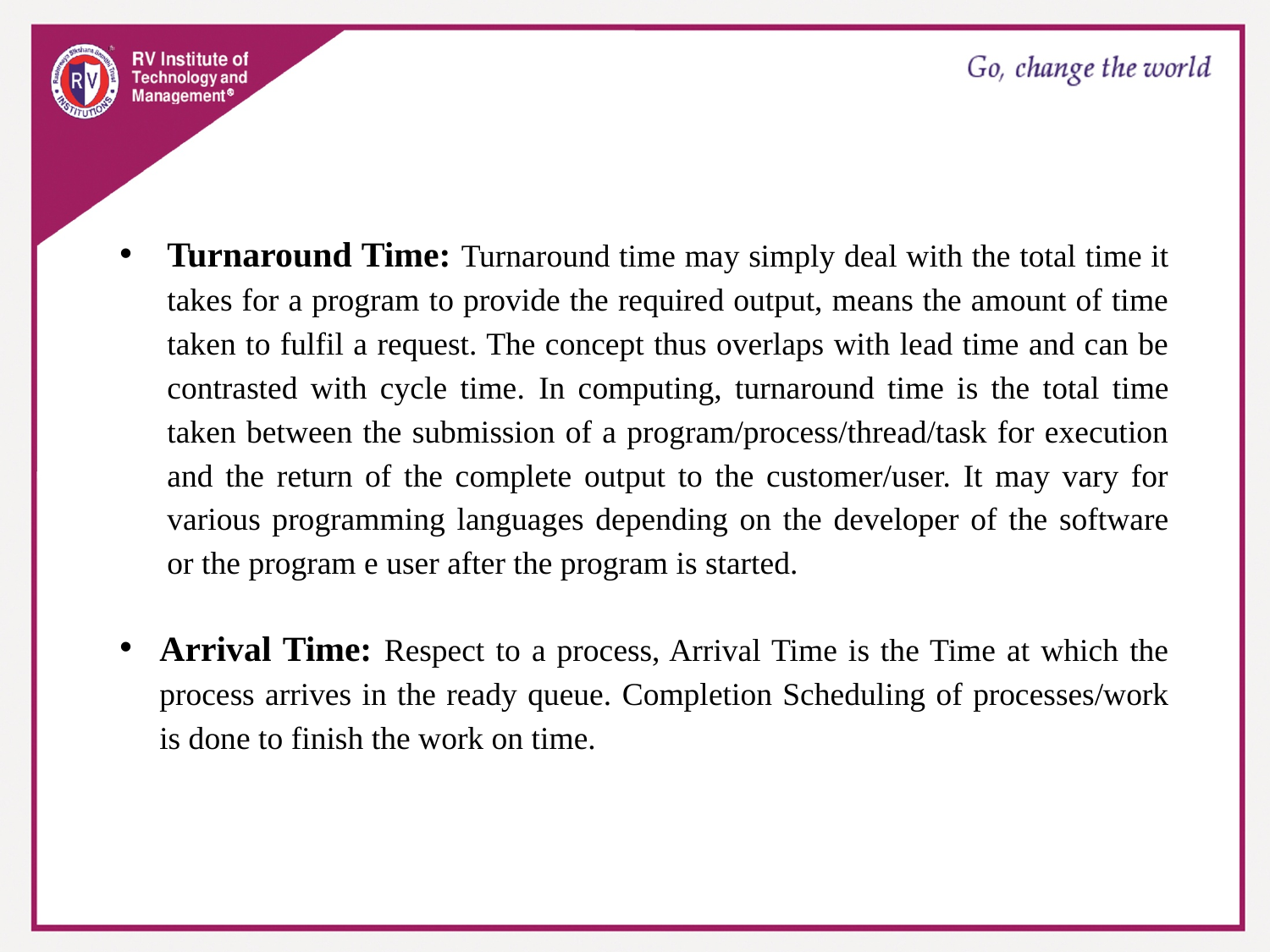

Turnaround Time: Turnaround time may simply deal with the total time it takes for a program to provide the required output, means the amount of time taken to fulfil a request. The concept thus overlaps with lead time and can be contrasted with cycle time. In computing, turnaround time is the total time taken between the submission of a program/process/thread/task for execution and the return of the complete output to the customer/user. It may vary for various programming languages depending on the developer of the software or the program e user after the program is started.
Arrival Time: Respect to a process, Arrival Time is the Time at which the process arrives in the ready queue. Completion Scheduling of processes/work is done to finish the work on time.